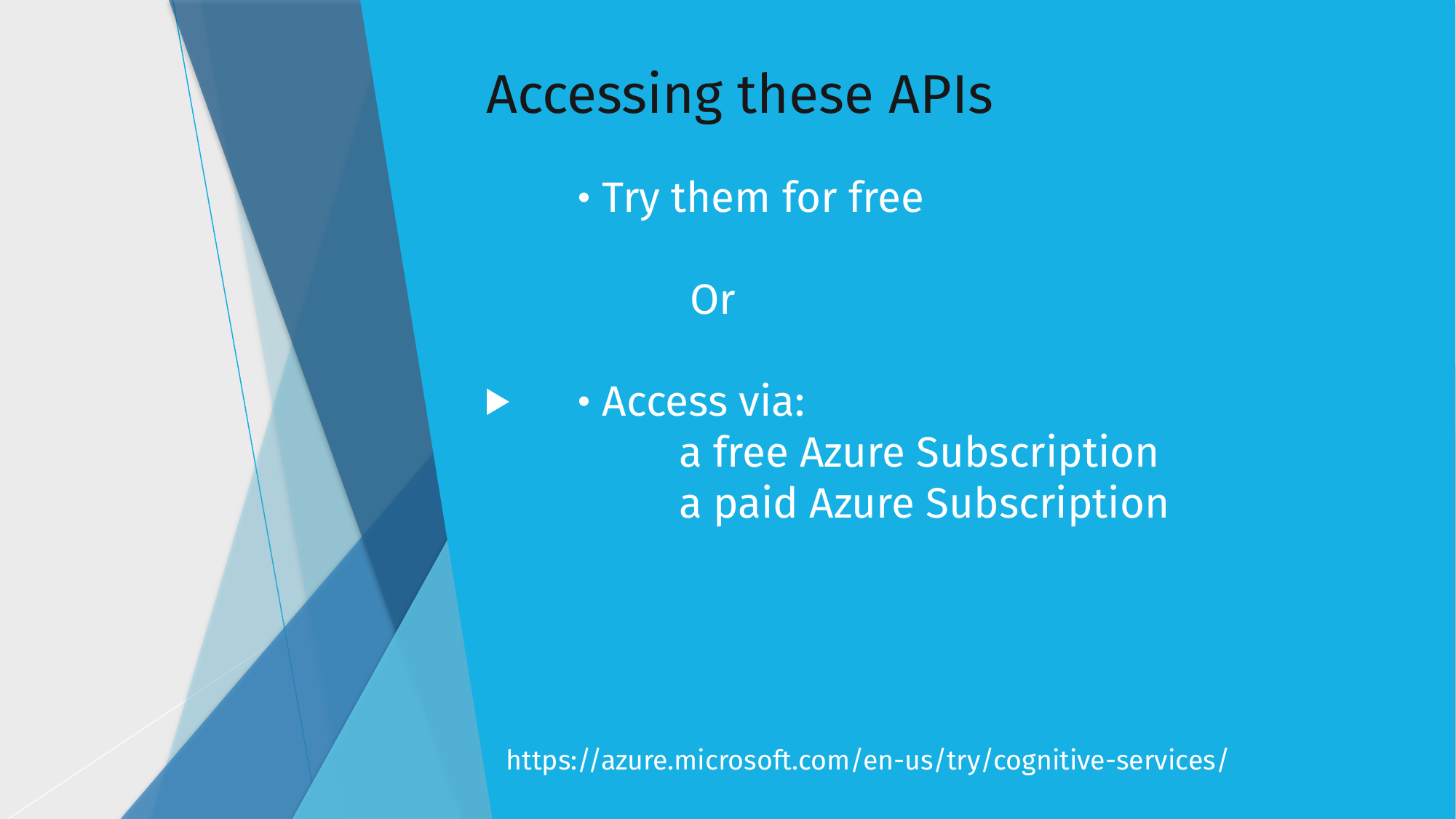

# Accessing these APIs

• Try them for free

          Or

• Access via:
         a free Azure Subscription
         a paid Azure Subscription

https://azure.microsoft.com/en-us/try/cognitive-services/